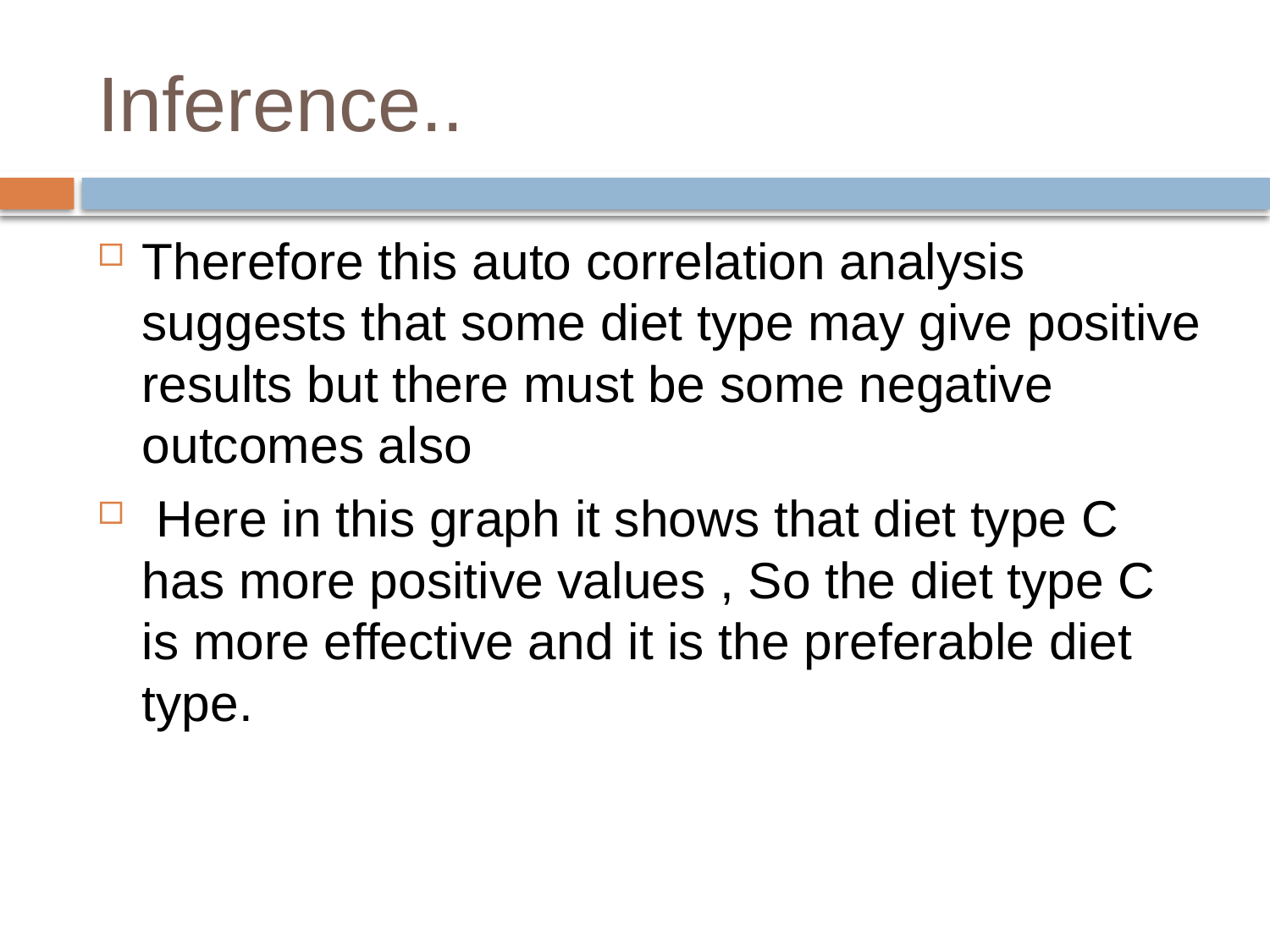

# Inference..
Therefore this auto correlation analysis suggests that some diet type may give positive results but there must be some negative outcomes also
 Here in this graph it shows that diet type C has more positive values , So the diet type C is more effective and it is the preferable diet type.